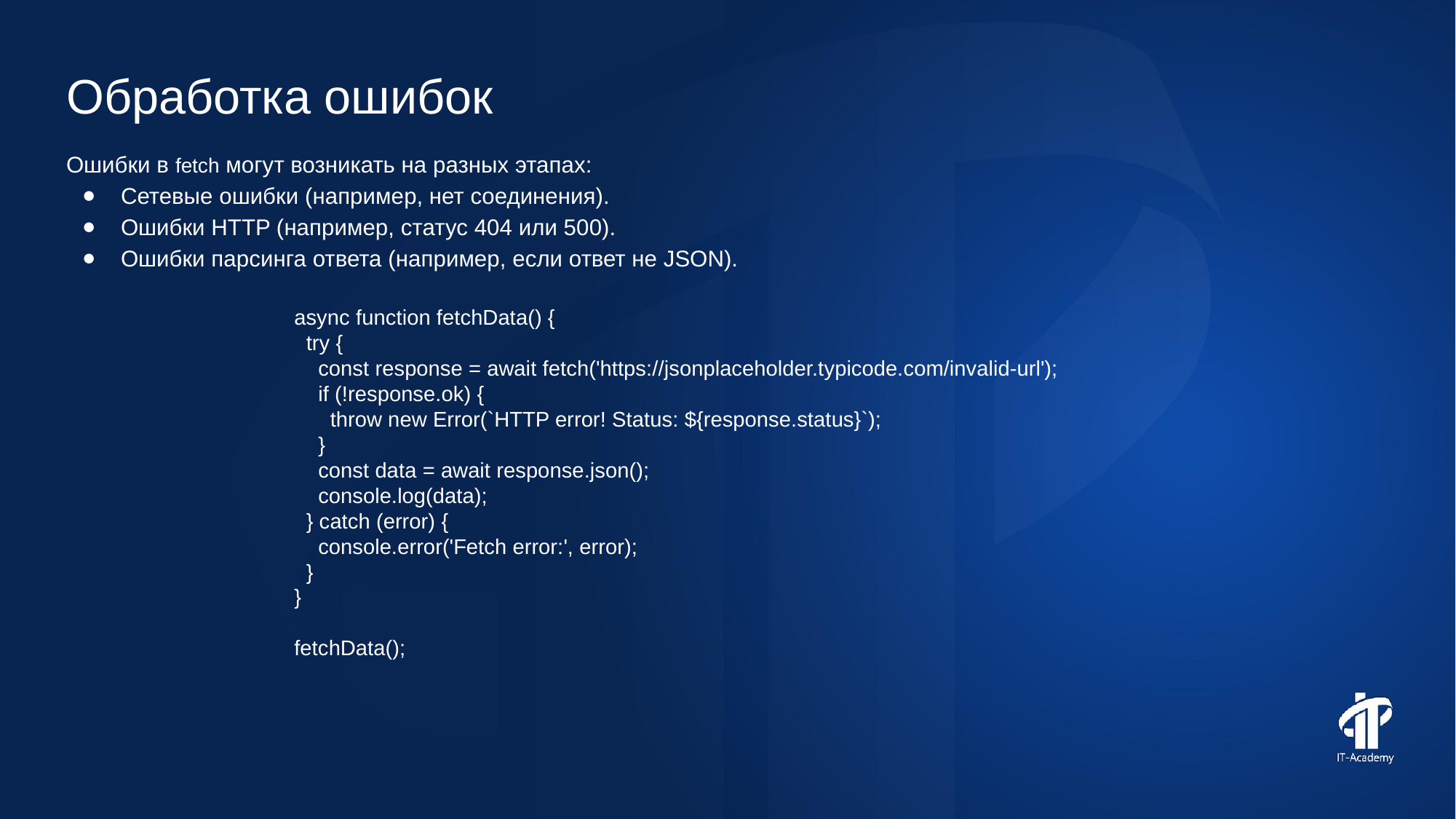

Обработка ошибок
Ошибки в fetch могут возникать на разных этапах:
Сетевые ошибки (например, нет соединения).
Ошибки HTTP (например, статус 404 или 500).
Ошибки парсинга ответа (например, если ответ не JSON).
async function fetchData() {
  try {
    const response = await fetch('https://jsonplaceholder.typicode.com/invalid-url');
    if (!response.ok) {
      throw new Error(`HTTP error! Status: ${response.status}`);
    }
    const data = await response.json();
    console.log(data);
  } catch (error) {
    console.error('Fetch error:', error);
  }
}

fetchData();